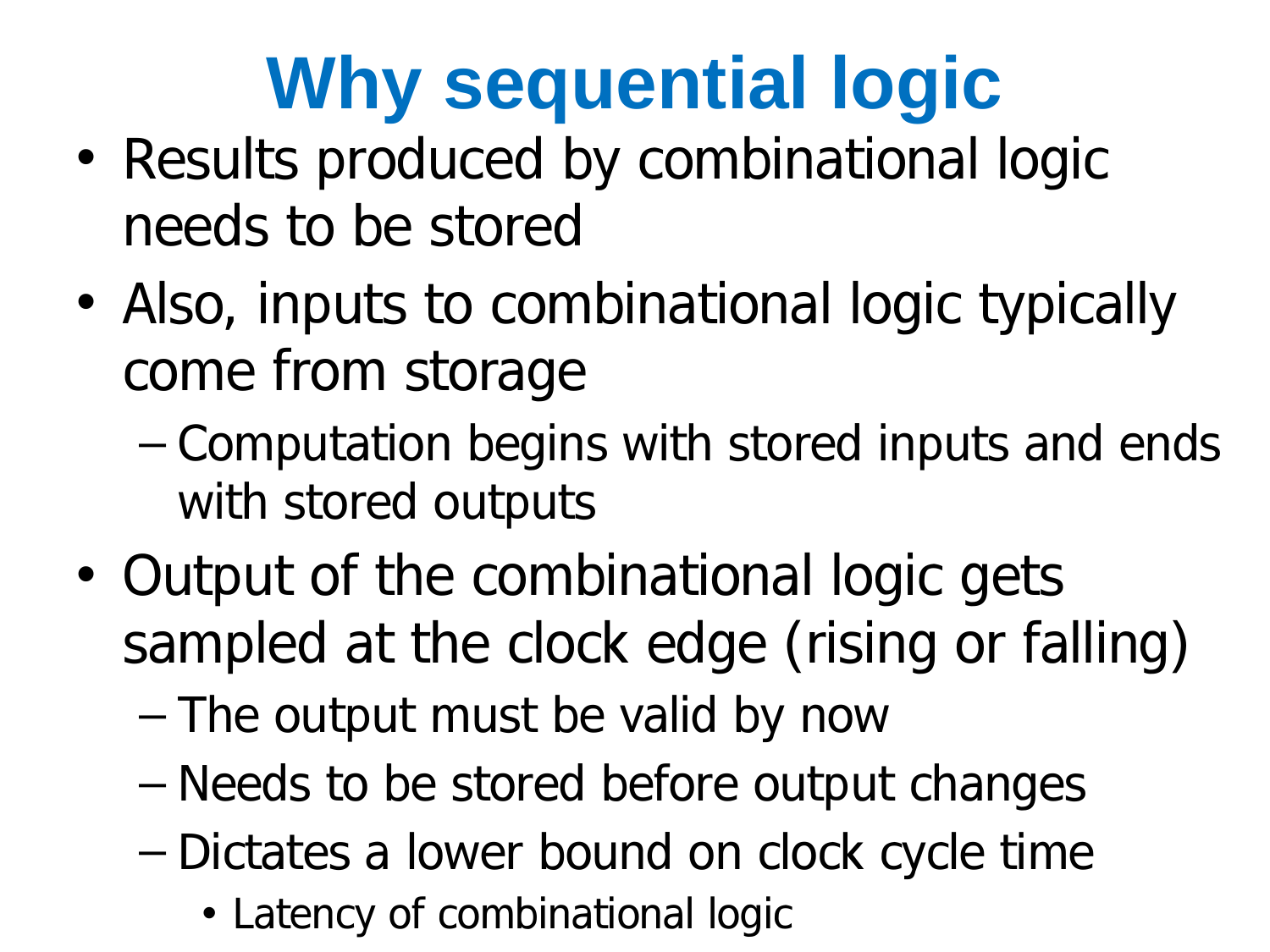

# Why sequential logic
Results produced by combinational logic needs to be stored
Also, inputs to combinational logic typically come from storage
Computation begins with stored inputs and ends with stored outputs
Output of the combinational logic gets sampled at the clock edge (rising or falling)
The output must be valid by now
Needs to be stored before output changes
Dictates a lower bound on clock cycle time
Latency of combinational logic